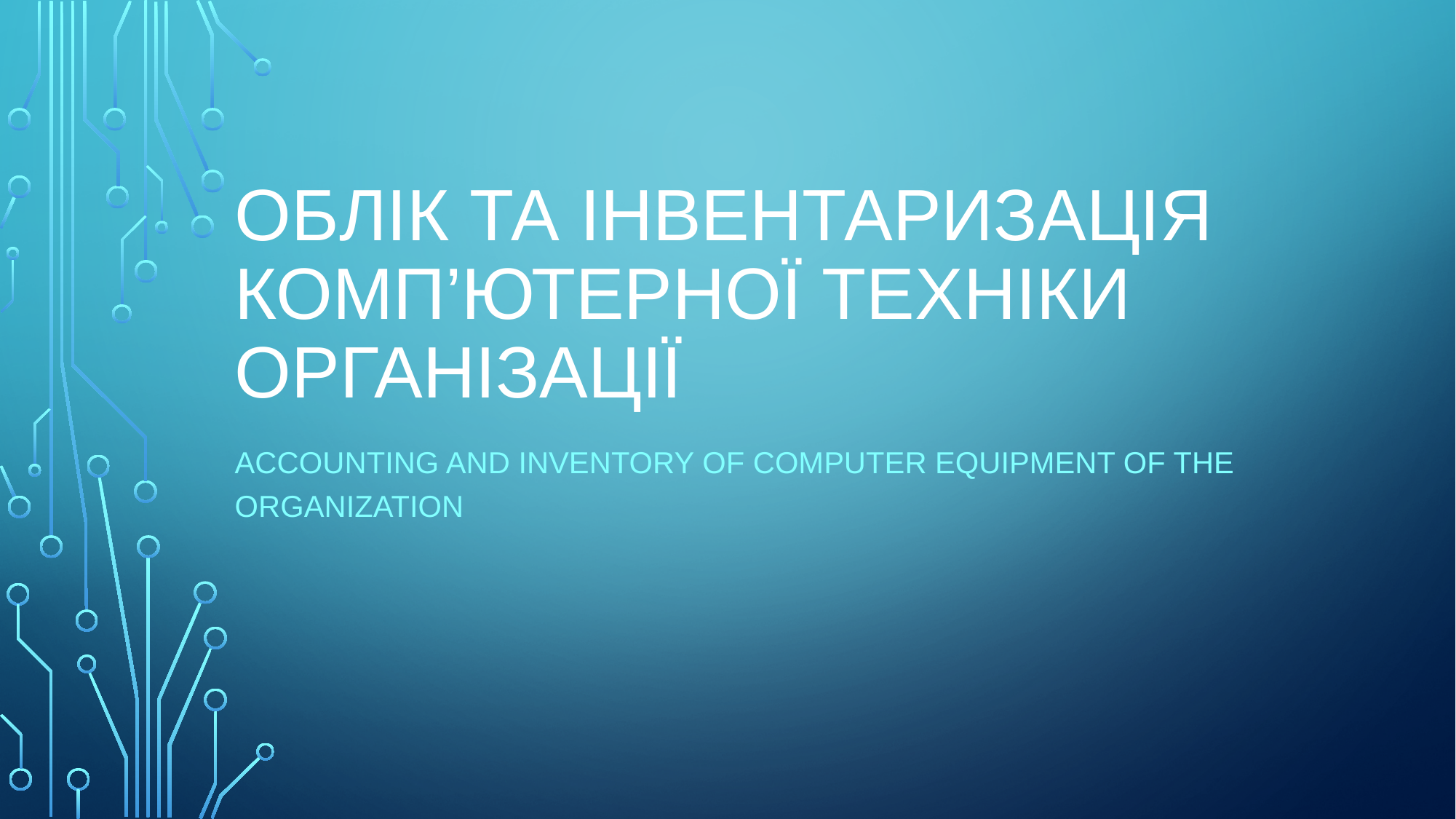

# Облік та інвентаризація комп’ютерної техніки організації
Accounting and inventory of computer equipment of the organization